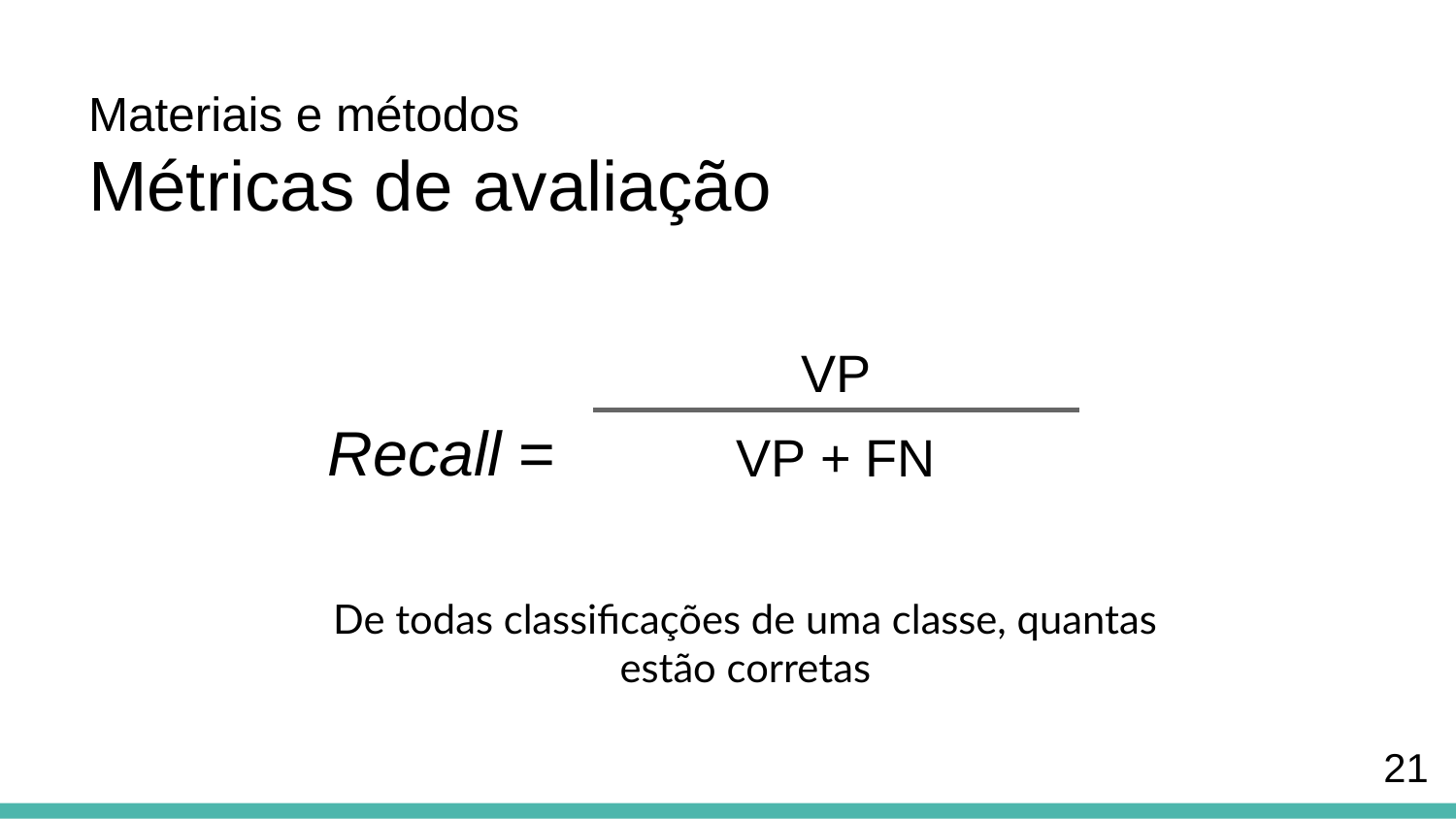

# Materiais e métodos
Métricas de avaliação
VP
Recall =

VP + FN
De todas classificações de uma classe, quantas estão corretas
21